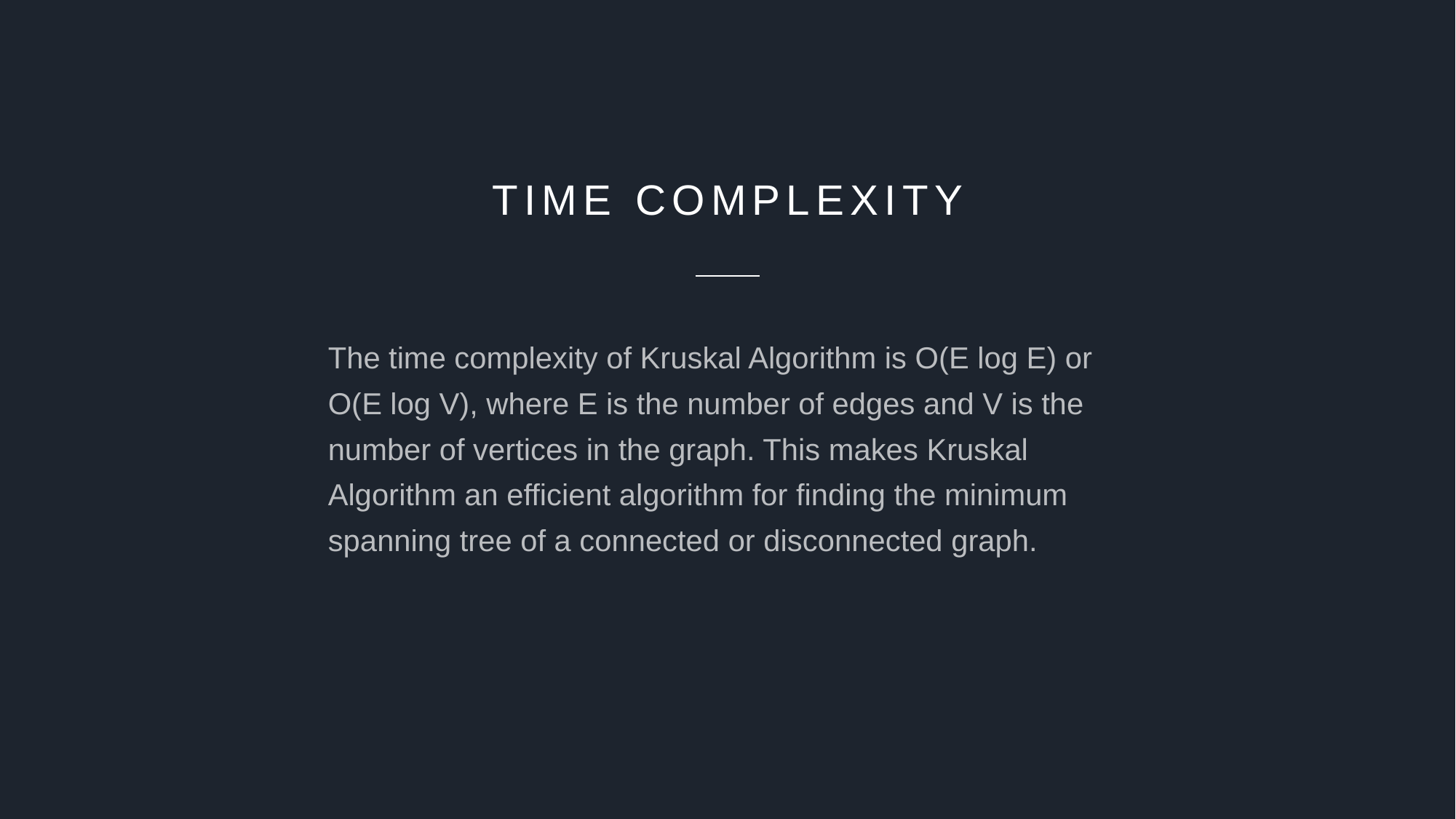

# Time complexity
The time complexity of Kruskal Algorithm is O(E log E) or O(E log V), where E is the number of edges and V is the number of vertices in the graph. This makes Kruskal Algorithm an efficient algorithm for finding the minimum spanning tree of a connected or disconnected graph.